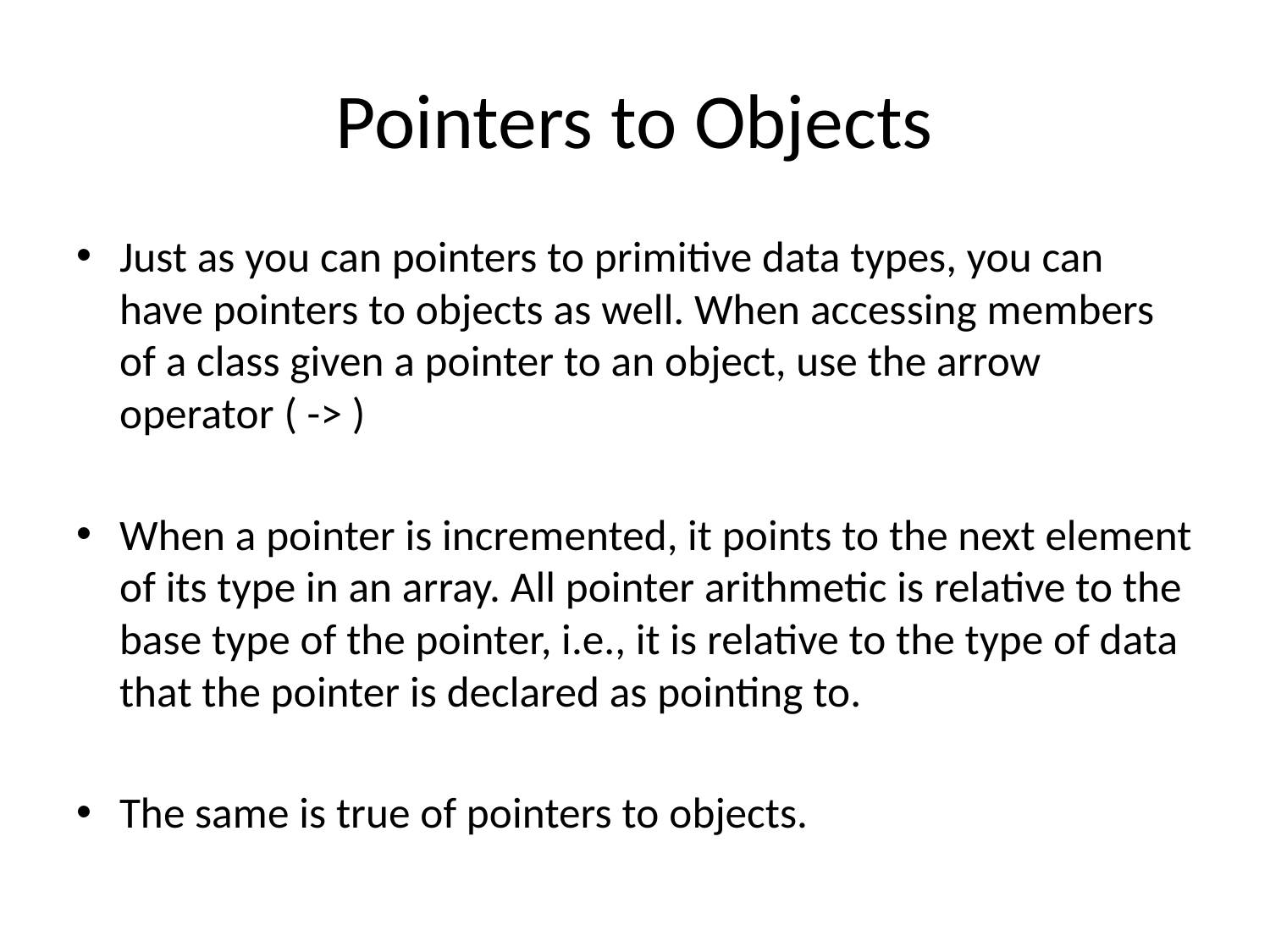

# Pointers to Objects
Just as you can pointers to primitive data types, you can have pointers to objects as well. When accessing members of a class given a pointer to an object, use the arrow operator ( -> )

When a pointer is incremented, it points to the next element of its type in an array. All pointer arithmetic is relative to the base type of the pointer, i.e., it is relative to the type of data that the pointer is declared as pointing to.

The same is true of pointers to objects.